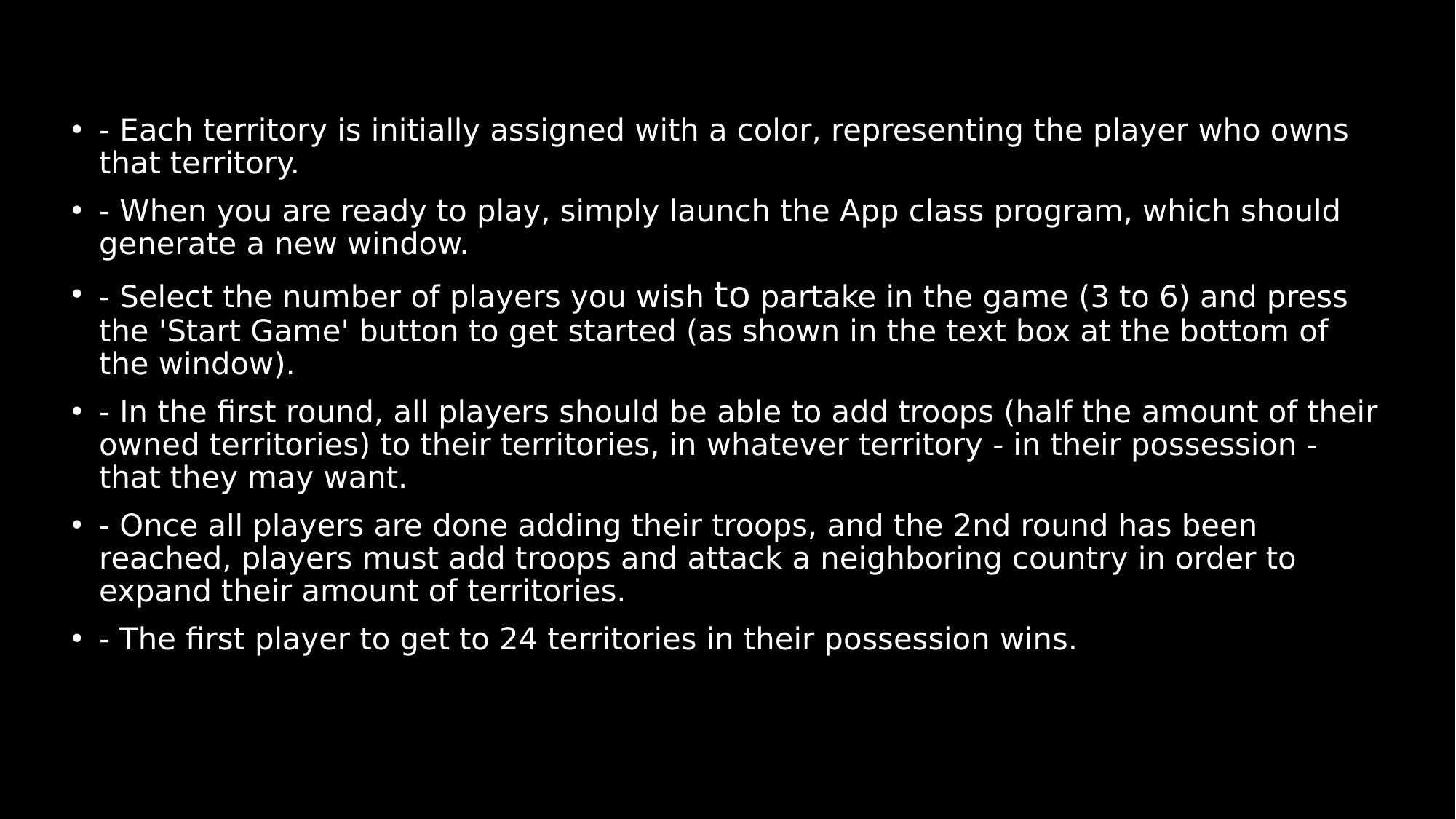

- Each territory is initially assigned with a color, representing the player who owns that territory.
- When you are ready to play, simply launch the App class program, which should generate a new window.
- Select the number of players you wish to partake in the game (3 to 6) and press the 'Start Game' button to get started (as shown in the text box at the bottom of the window).
- In the first round, all players should be able to add troops (half the amount of their owned territories) to their territories, in whatever territory - in their possession - that they may want.
- Once all players are done adding their troops, and the 2nd round has been reached, players must add troops and attack a neighboring country in order to expand their amount of territories.
- The first player to get to 24 territories in their possession wins.